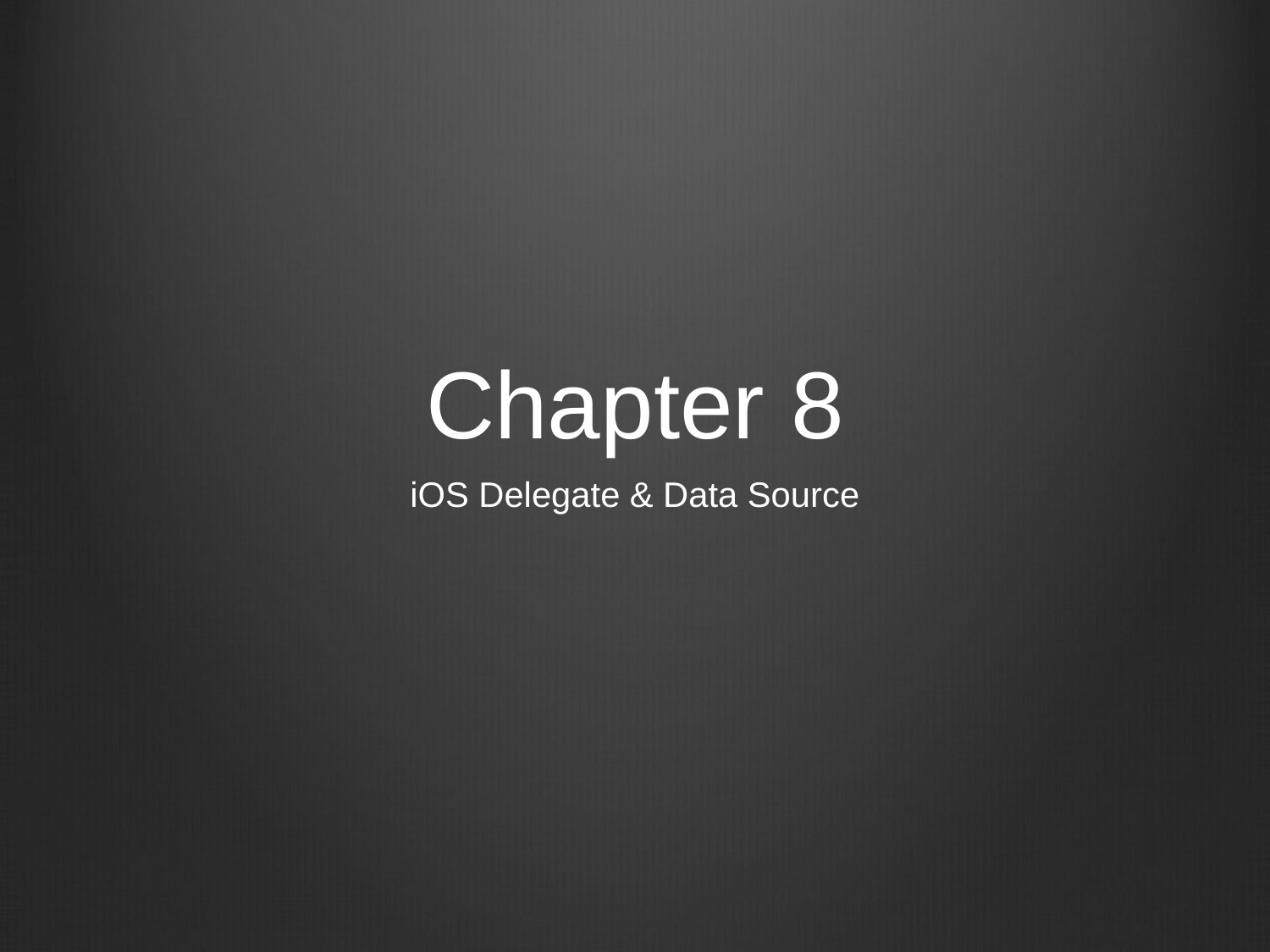

# Chapter 8
iOS Delegate & Data Source